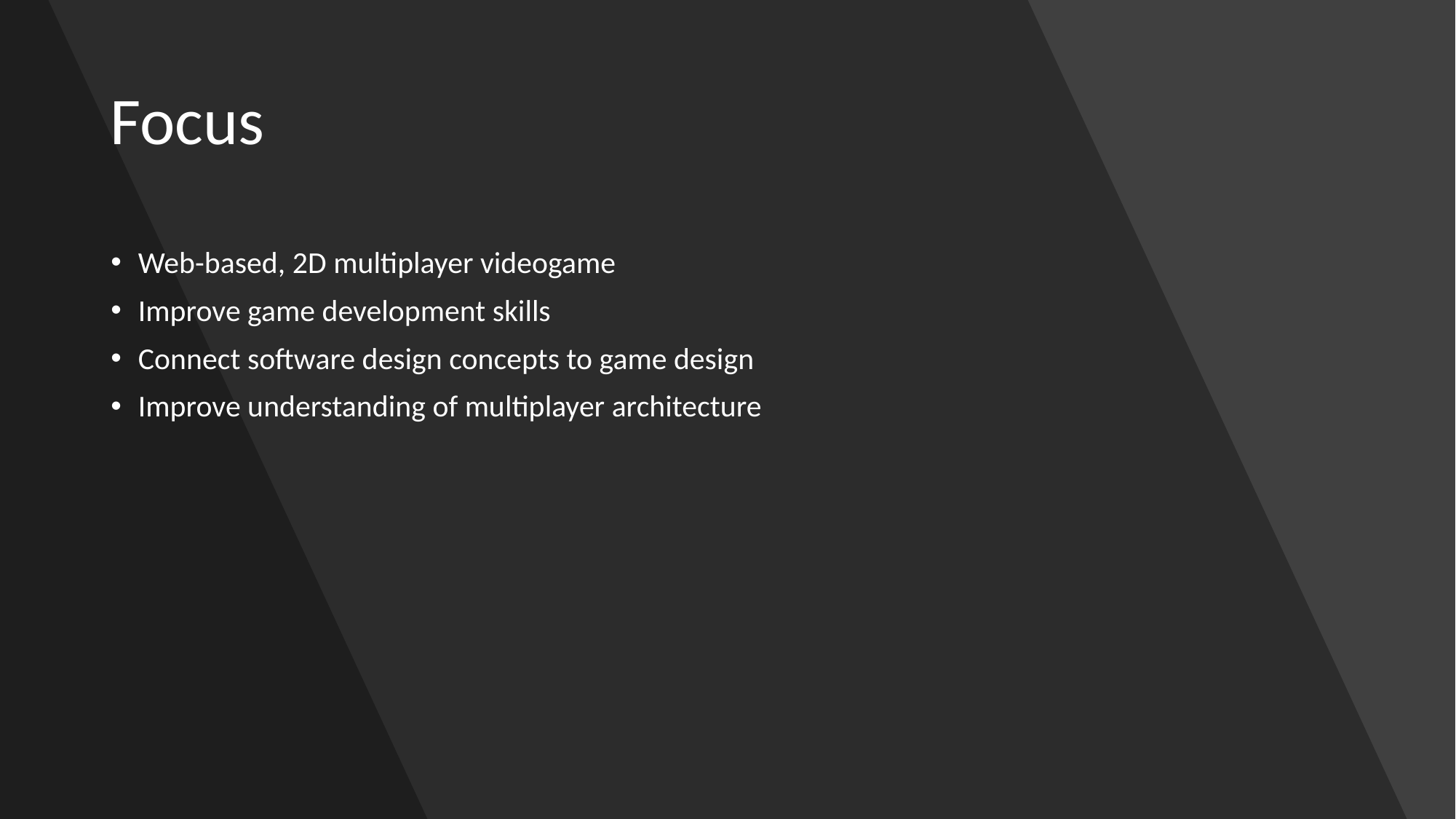

# Focus
Web-based, 2D multiplayer videogame
Improve game development skills
Connect software design concepts to game design
Improve understanding of multiplayer architecture